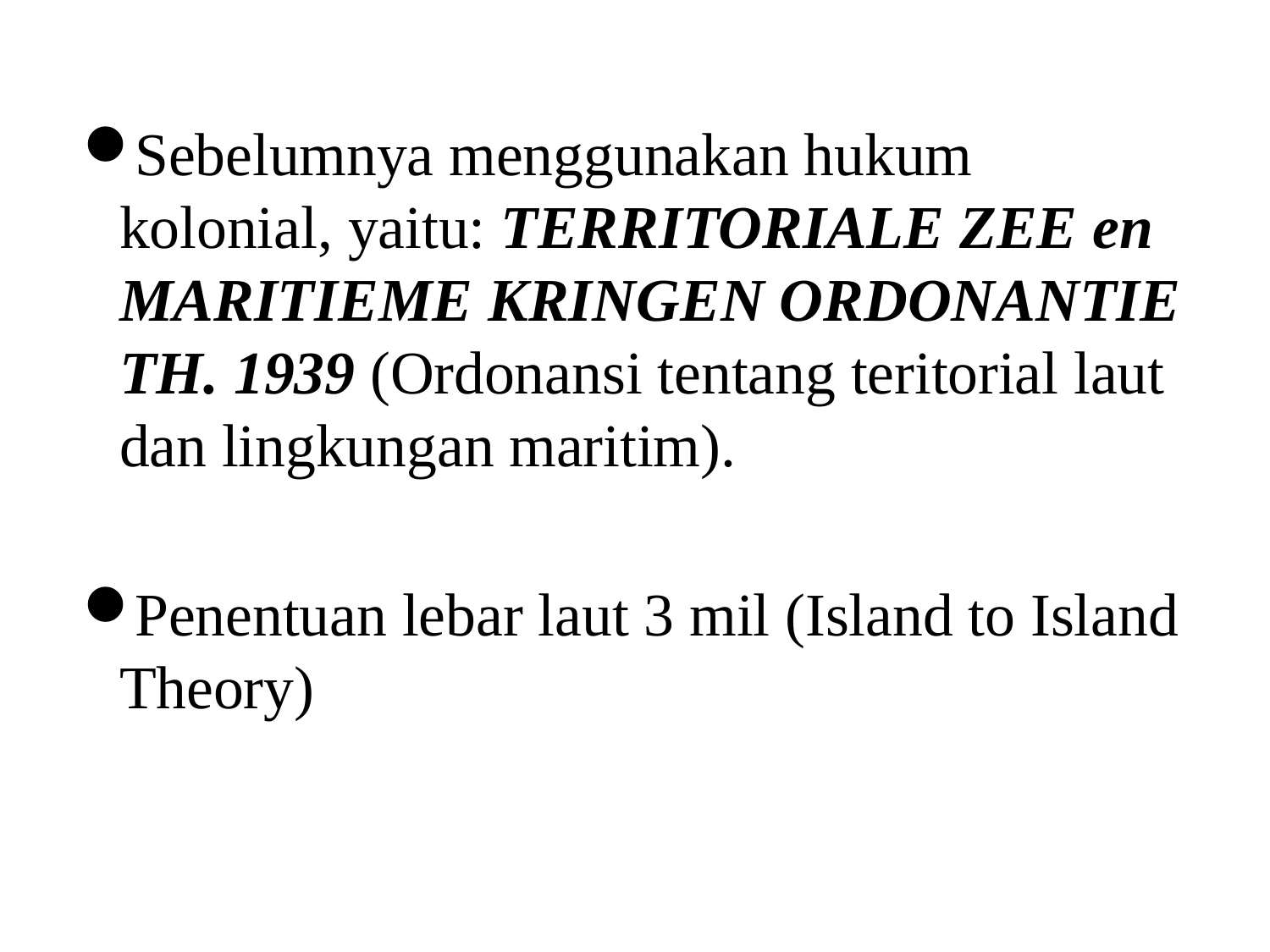

Sebelumnya menggunakan hukum kolonial, yaitu: TERRITORIALE ZEE en MARITIEME KRINGEN ORDONANTIE TH. 1939 (Ordonansi tentang teritorial laut dan lingkungan maritim).

Penentuan lebar laut 3 mil (Island to Island Theory)